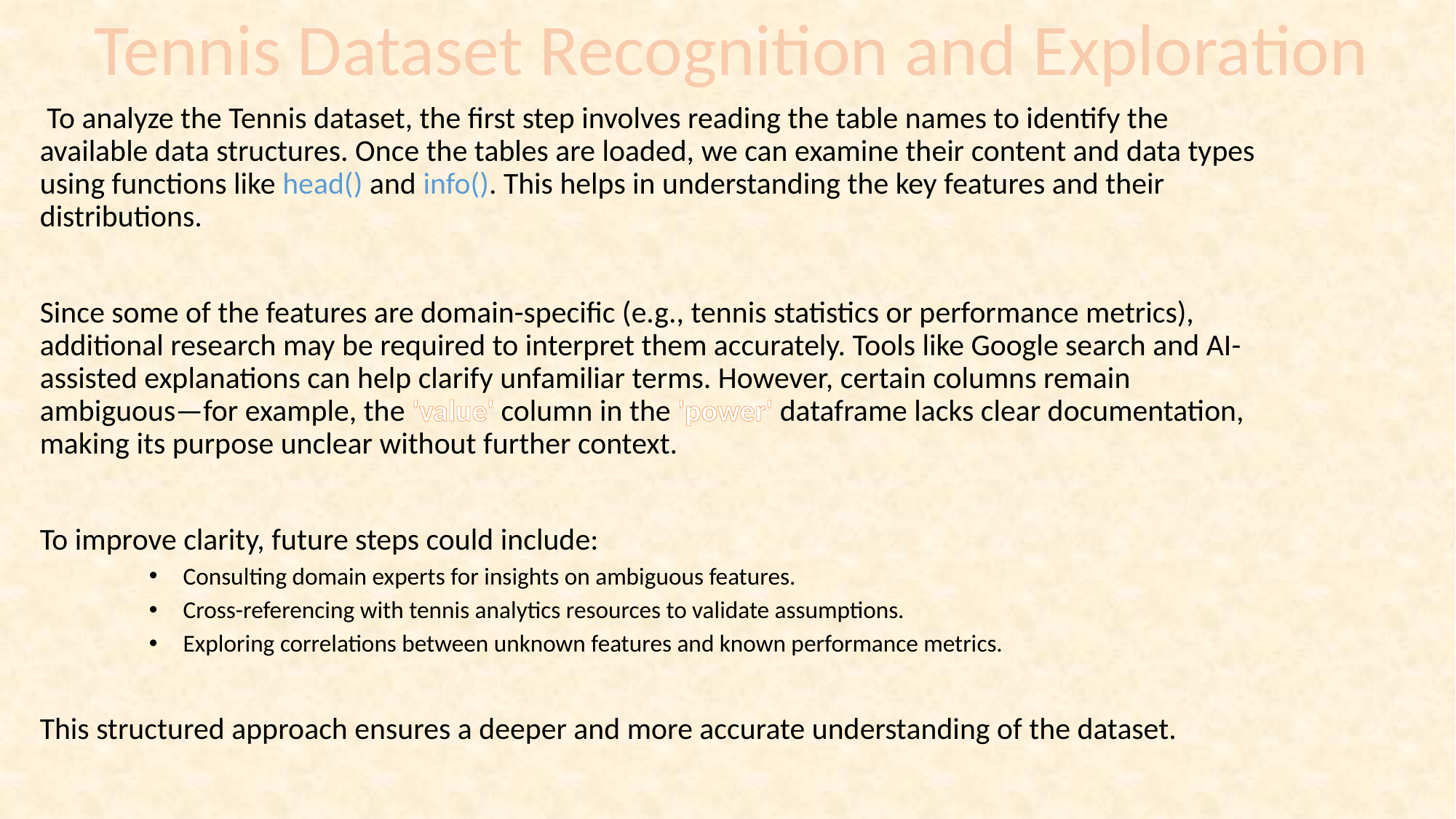

# Tennis Dataset Recognition and Exploration
 To analyze the Tennis dataset, the first step involves reading the table names to identify the available data structures. Once the tables are loaded, we can examine their content and data types using functions like head() and info(). This helps in understanding the key features and their distributions.

Since some of the features are domain-specific (e.g., tennis statistics or performance metrics), additional research may be required to interpret them accurately. Tools like Google search and AI-assisted explanations can help clarify unfamiliar terms. However, certain columns remain ambiguous—for example, the 'value' column in the 'power' dataframe lacks clear documentation, making its purpose unclear without further context.

To improve clarity, future steps could include:
Consulting domain experts for insights on ambiguous features.
Cross-referencing with tennis analytics resources to validate assumptions.
Exploring correlations between unknown features and known performance metrics.

This structured approach ensures a deeper and more accurate understanding of the dataset.